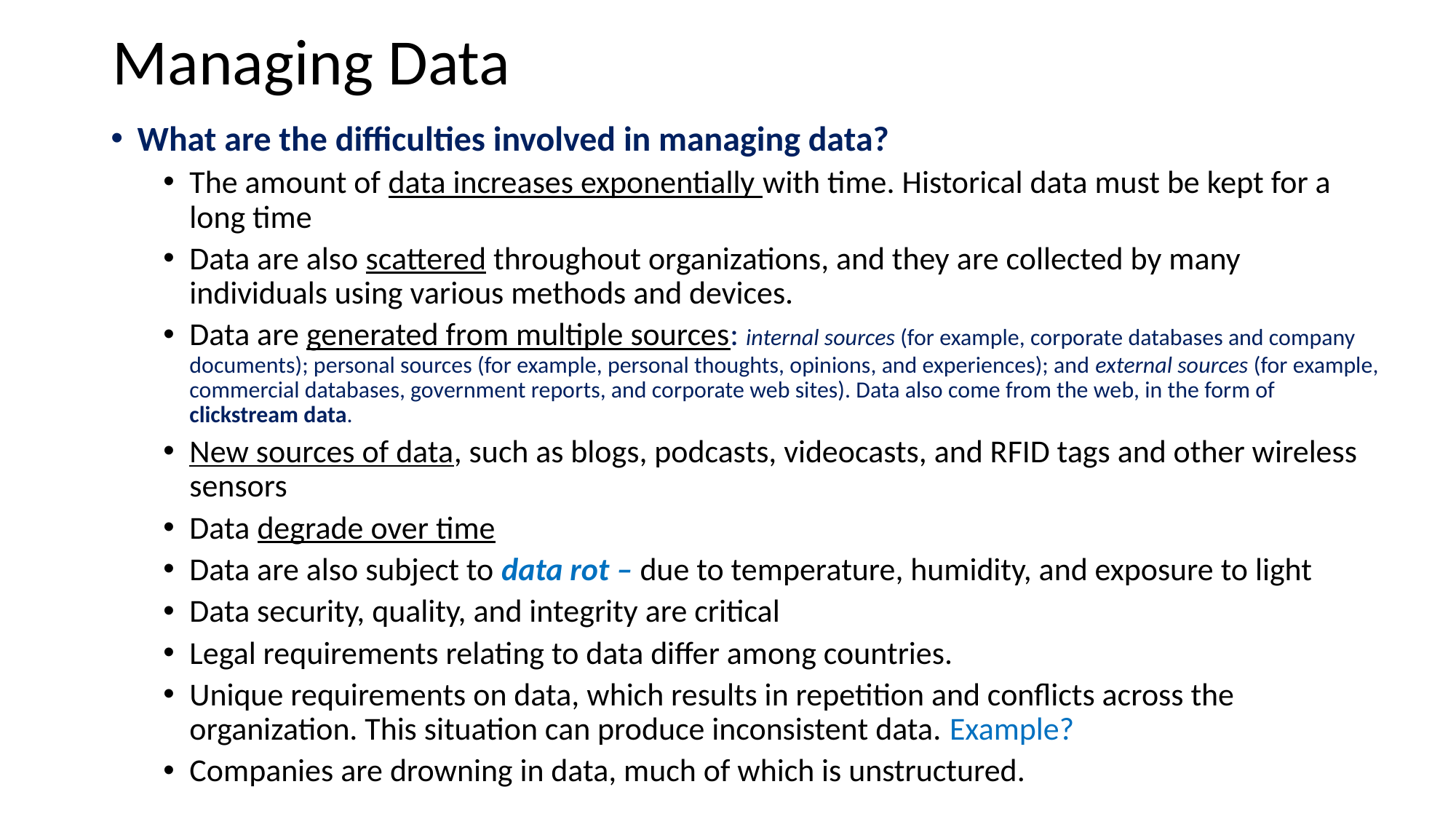

# Managing Data
What are the difficulties involved in managing data?
The amount of data increases exponentially with time. Historical data must be kept for a long time
Data are also scattered throughout organizations, and they are collected by many individuals using various methods and devices.
Data are generated from multiple sources: internal sources (for example, corporate databases and company documents); personal sources (for example, personal thoughts, opinions, and experiences); and external sources (for example, commercial databases, government reports, and corporate web sites). Data also come from the web, in the form of clickstream data.
New sources of data, such as blogs, podcasts, videocasts, and RFID tags and other wireless sensors
Data degrade over time
Data are also subject to data rot – due to temperature, humidity, and exposure to light
Data security, quality, and integrity are critical
Legal requirements relating to data differ among countries.
Unique requirements on data, which results in repetition and conflicts across the organization. This situation can produce inconsistent data. Example?
Companies are drowning in data, much of which is unstructured.